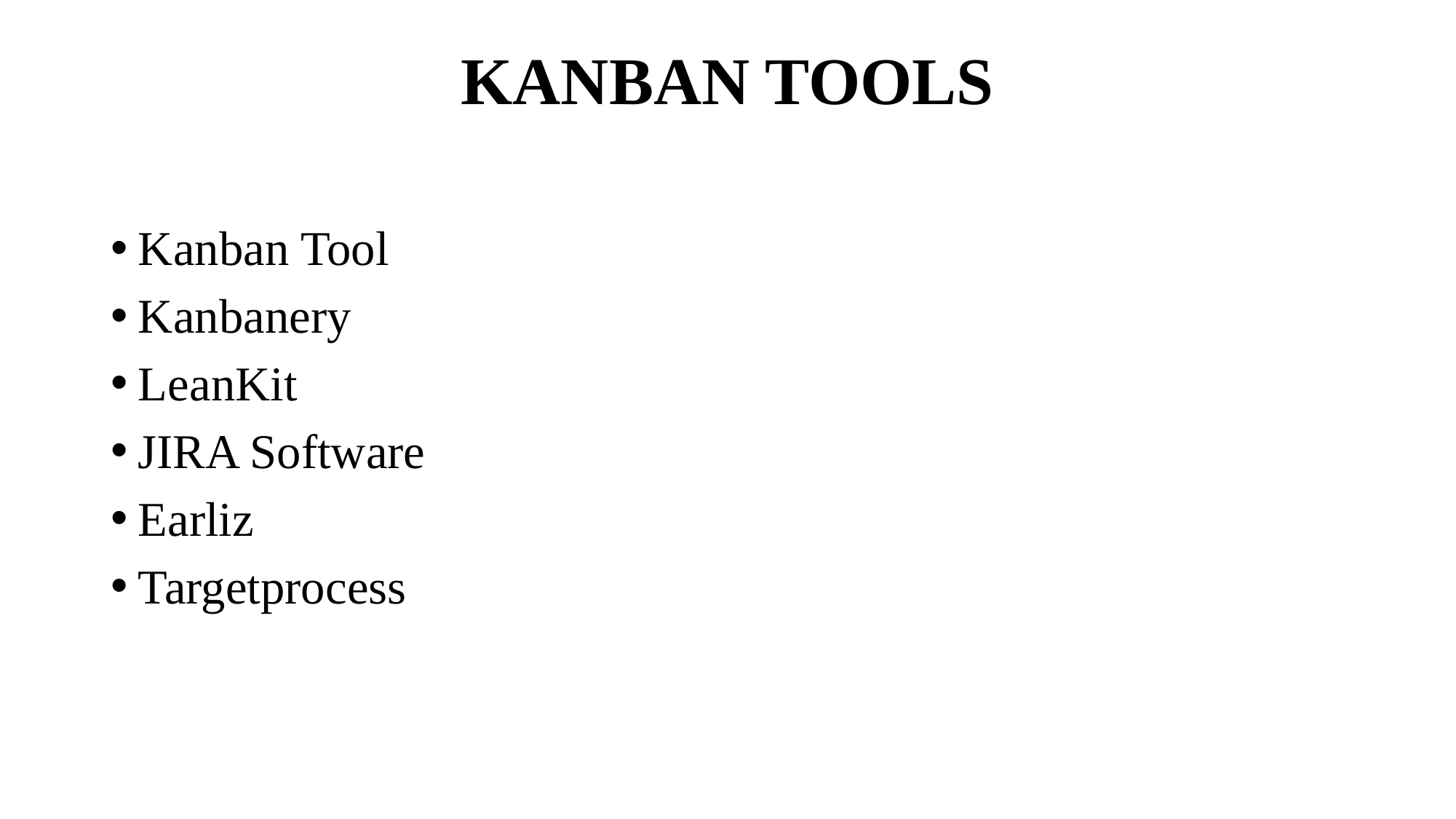

# KANBAN TOOLS
Kanban Tool
Kanbanery
LeanKit
JIRA Software
Earliz
Targetprocess